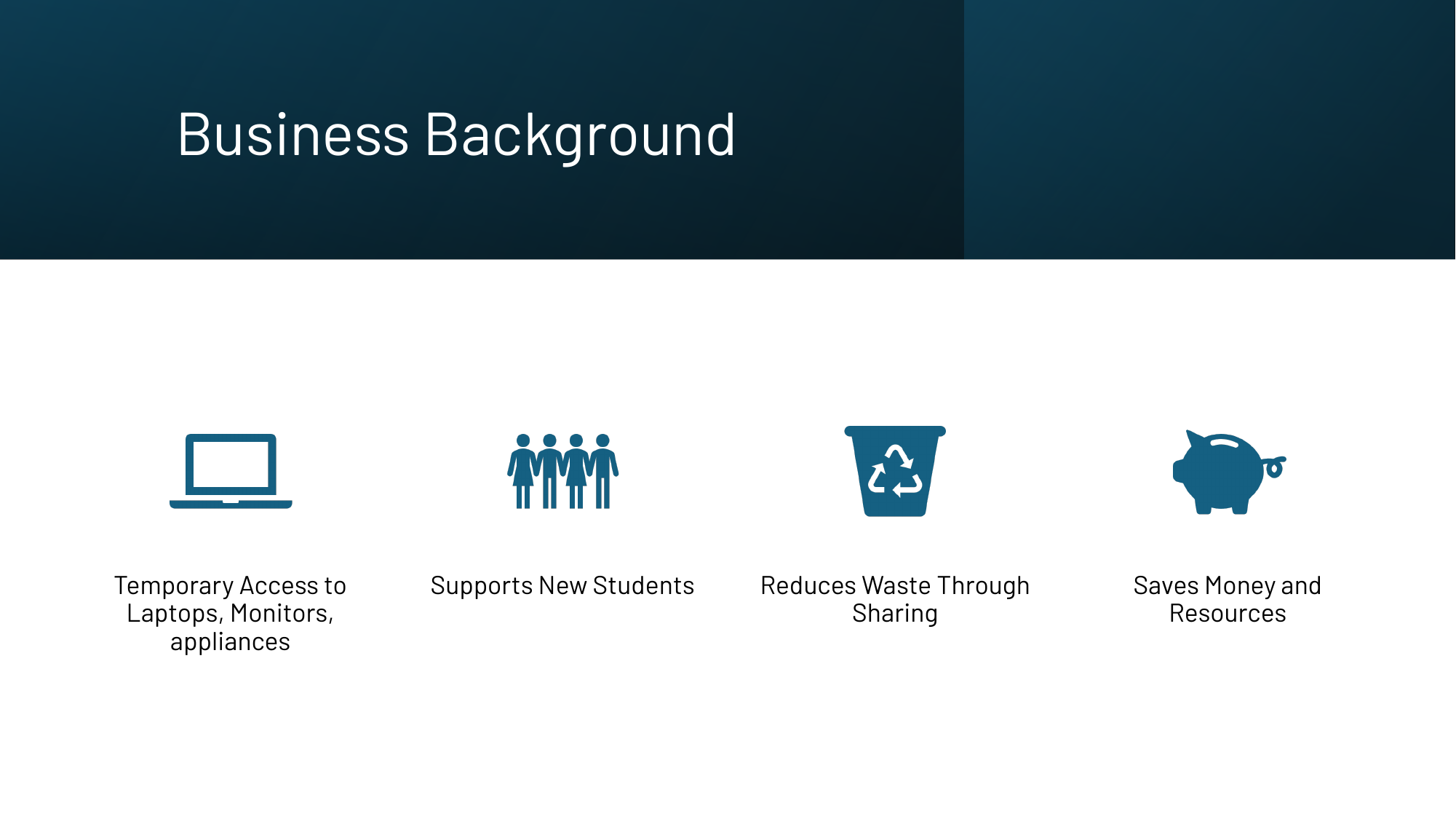

# Business Background
Temporary Access to Laptops, Monitors, appliances
Supports New Students
Reduces Waste Through Sharing
Saves Money and Resources